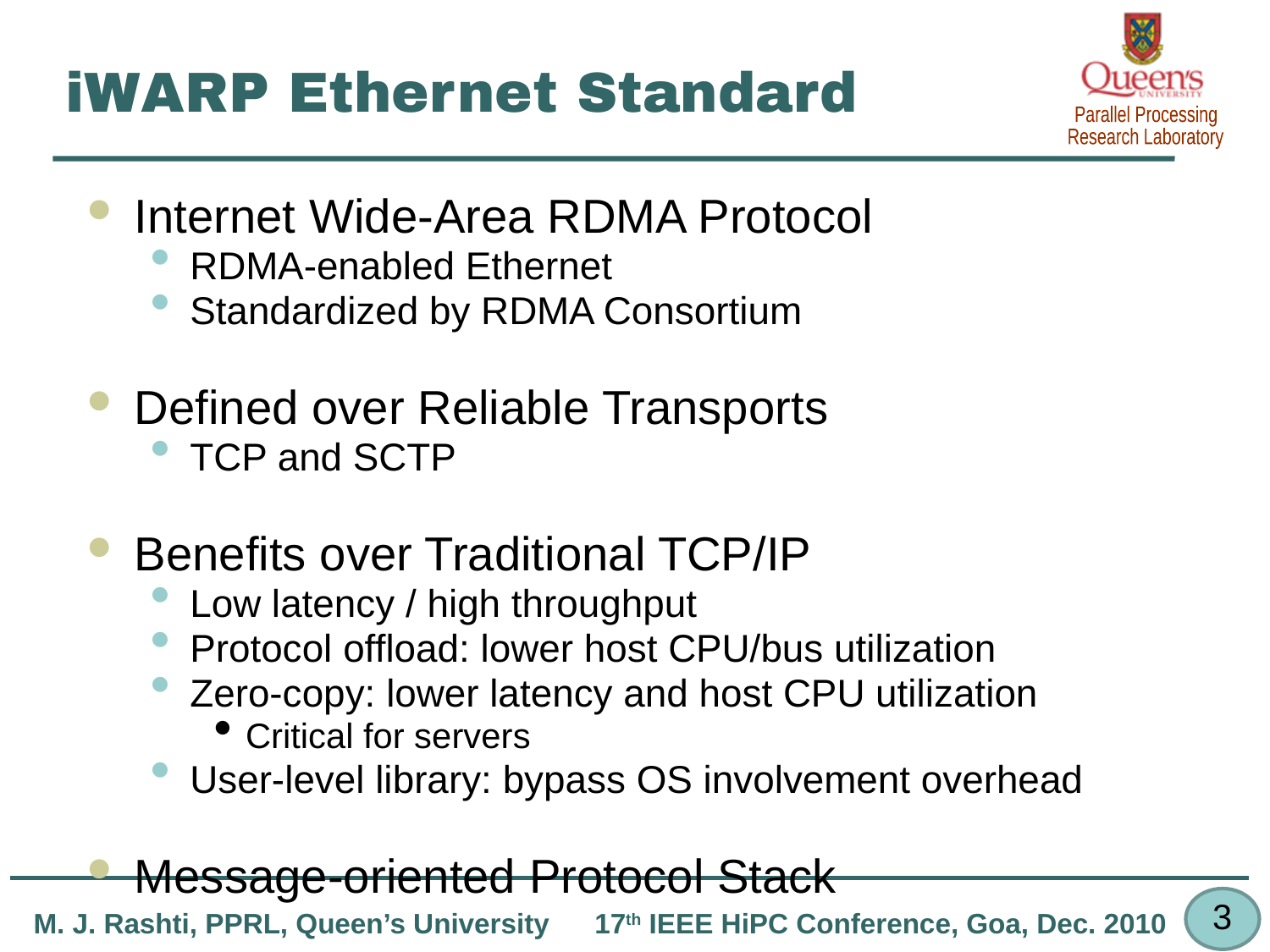

# iWARP Ethernet Standard
Internet Wide-Area RDMA Protocol
RDMA-enabled Ethernet
Standardized by RDMA Consortium

Defined over Reliable Transports
TCP and SCTP

Benefits over Traditional TCP/IP
Low latency / high throughput
Protocol offload: lower host CPU/bus utilization
Zero-copy: lower latency and host CPU utilization
Critical for servers
User-level library: bypass OS involvement overhead

Message-oriented Protocol Stack